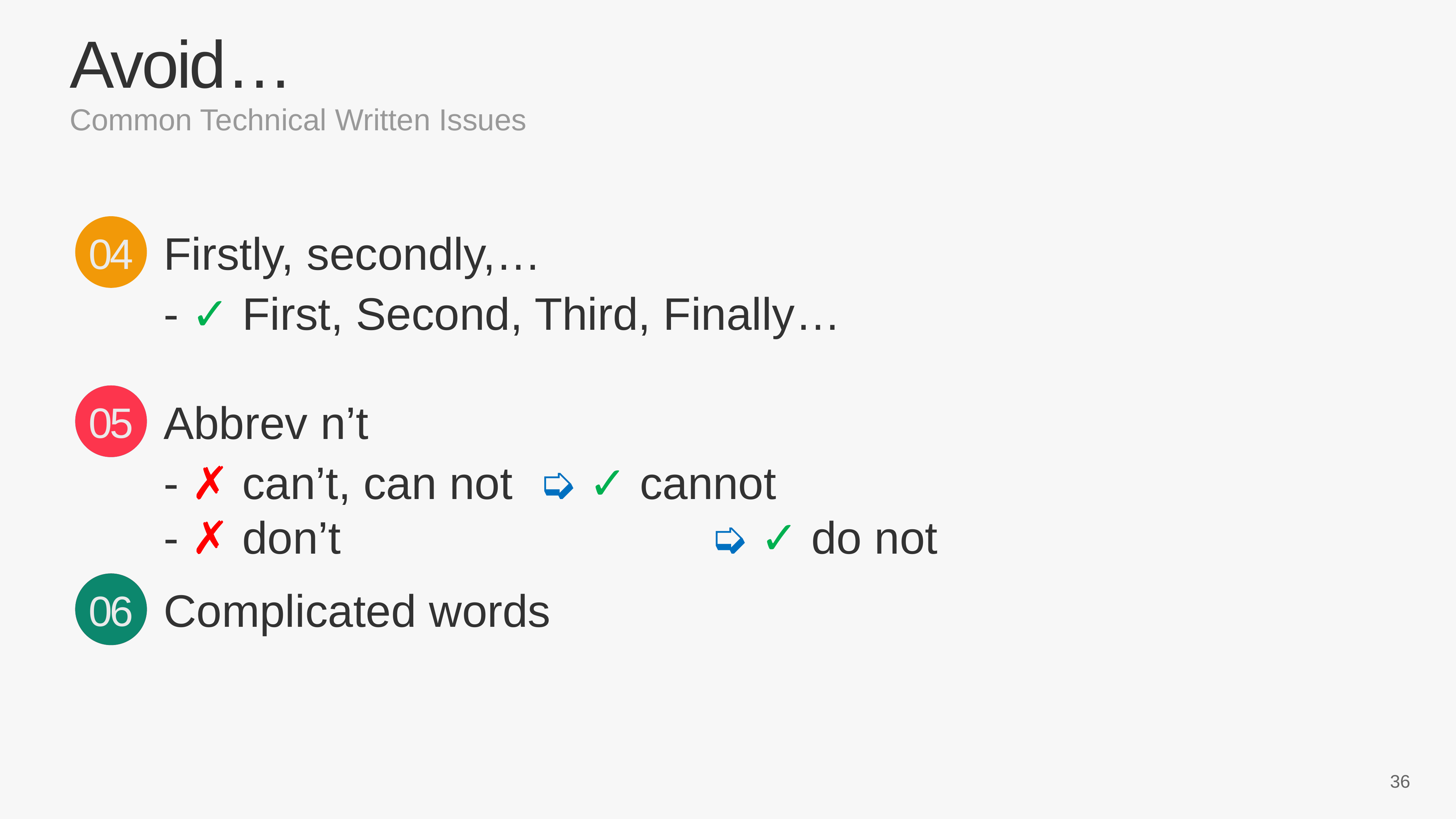

Avoid…
Common Technical Written Issues
04
Firstly, secondly,…
- ✓ First, Second, Third, Finally…
02
05
Abbrev n’t
- ✗ can’t, can not  ➭ ✓ cannot
- ✗ don’t  							➭ ✓ do not
02
05
06
Complicated words
36